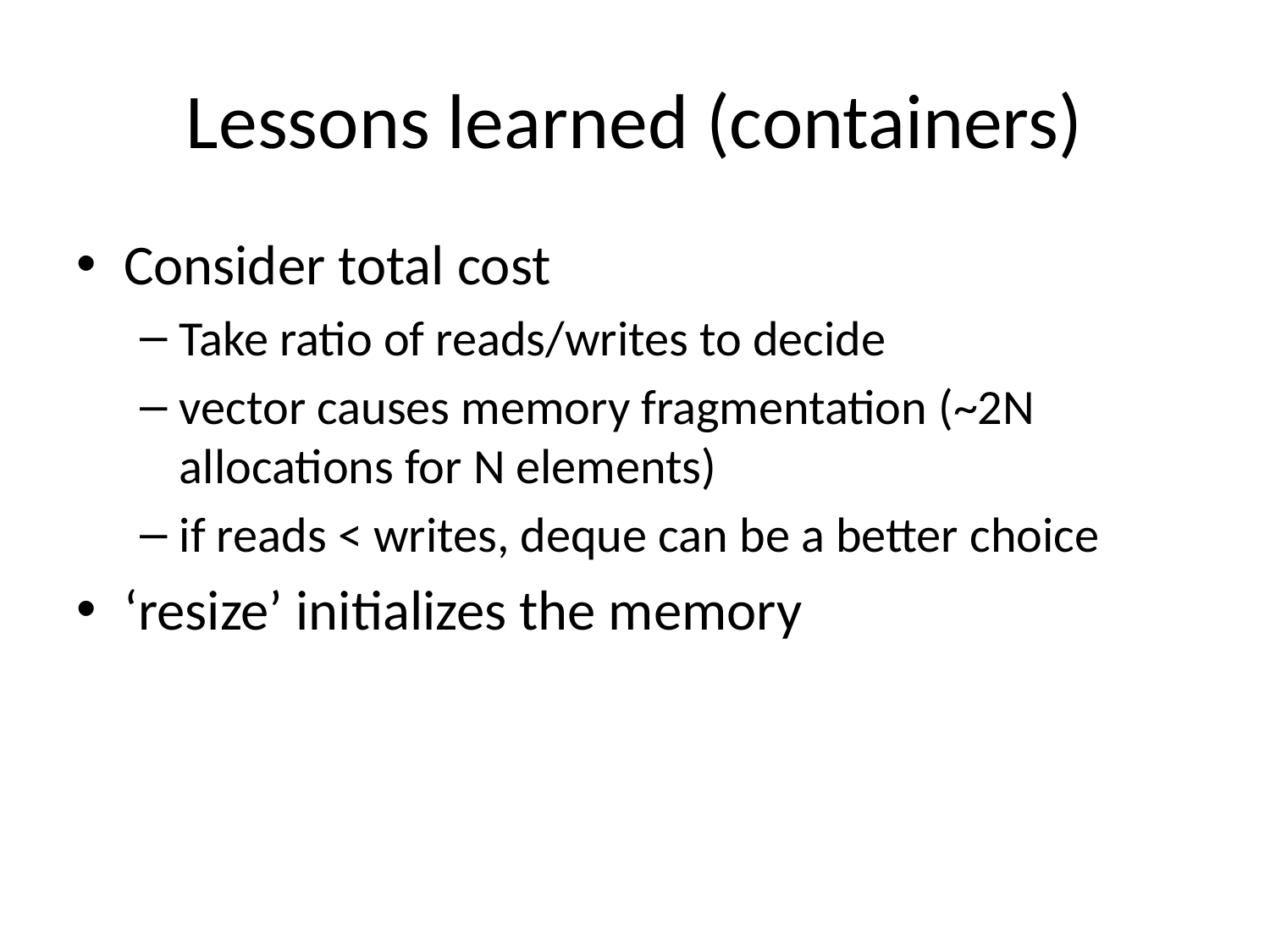

# Lessons learned (containers)
Consider total cost
Take ratio of reads/writes to decide
vector causes memory fragmentation (~2N allocations for N elements)
if reads < writes, deque can be a better choice
‘resize’ initializes the memory